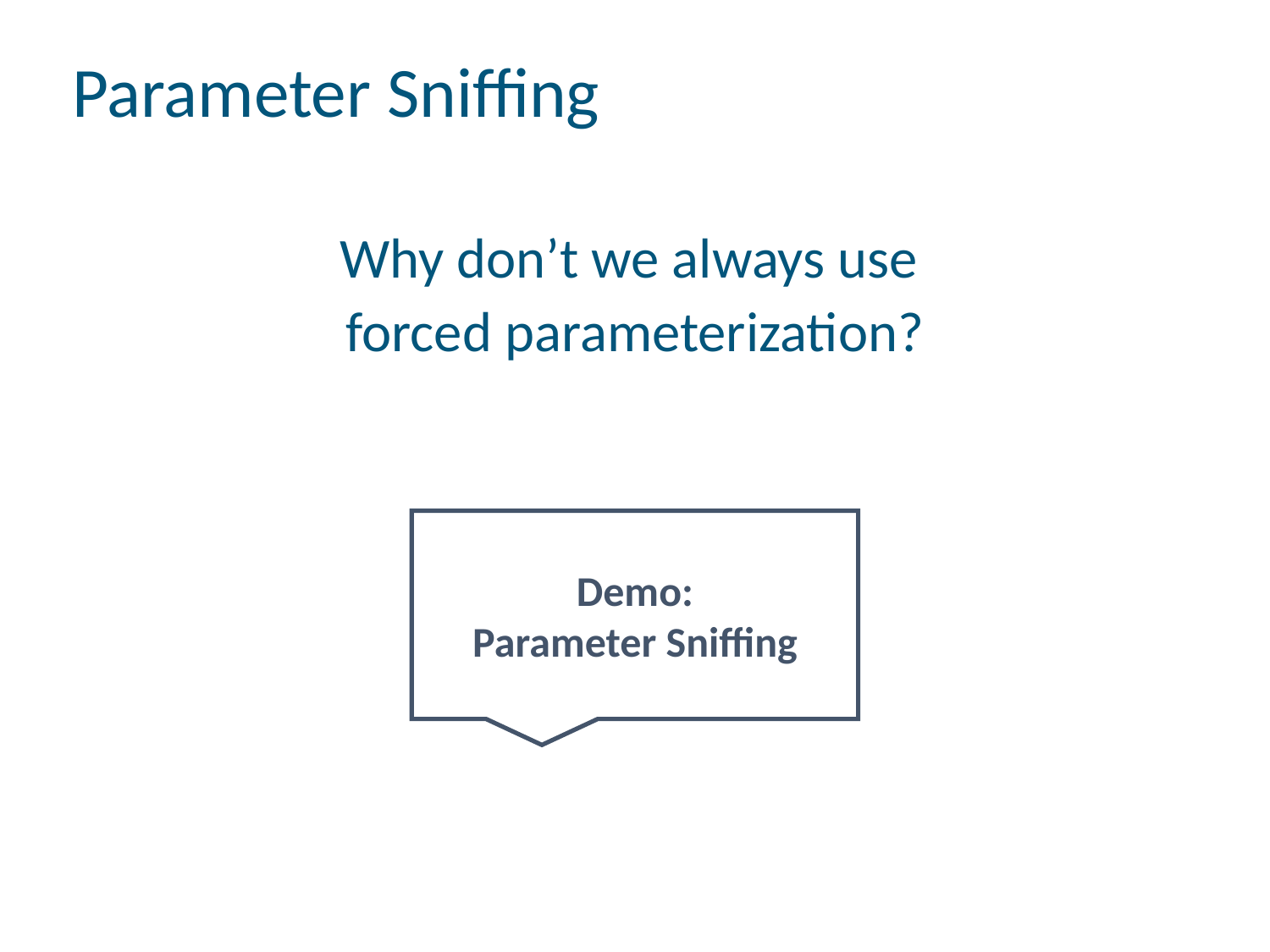

# Parameter Sniffing

Why don’t we always use
forced parameterization?

Demo:
Parameter Sniffing